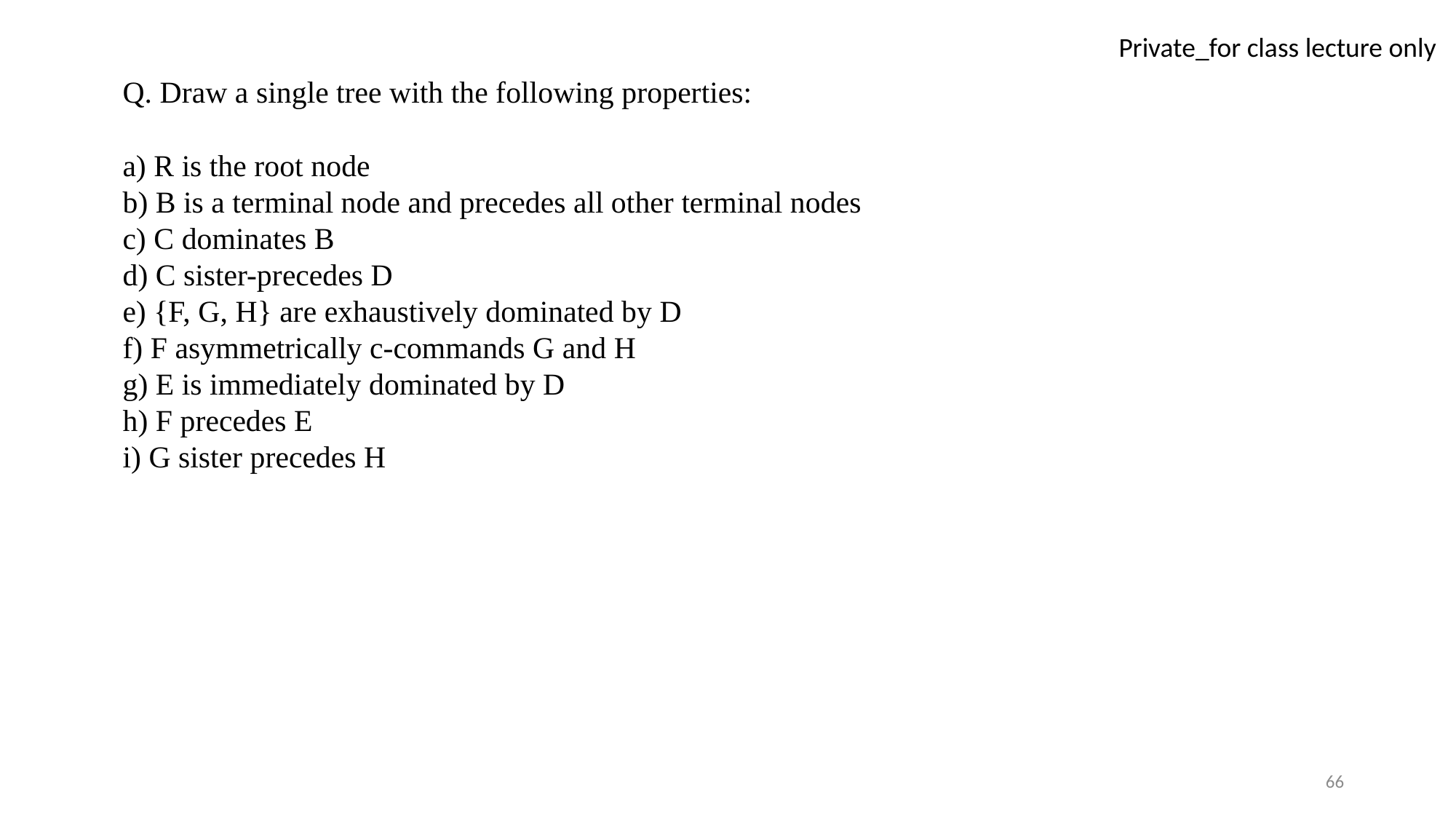

Q. Draw a single tree with the following properties:

a) R is the root node
b) B is a terminal node and precedes all other terminal nodes
c) C dominates B
d) C sister-precedes D
e) {F, G, H} are exhaustively dominated by D
f) F asymmetrically c-commands G and H
g) E is immediately dominated by D
h) F precedes E
i) G sister precedes H
66